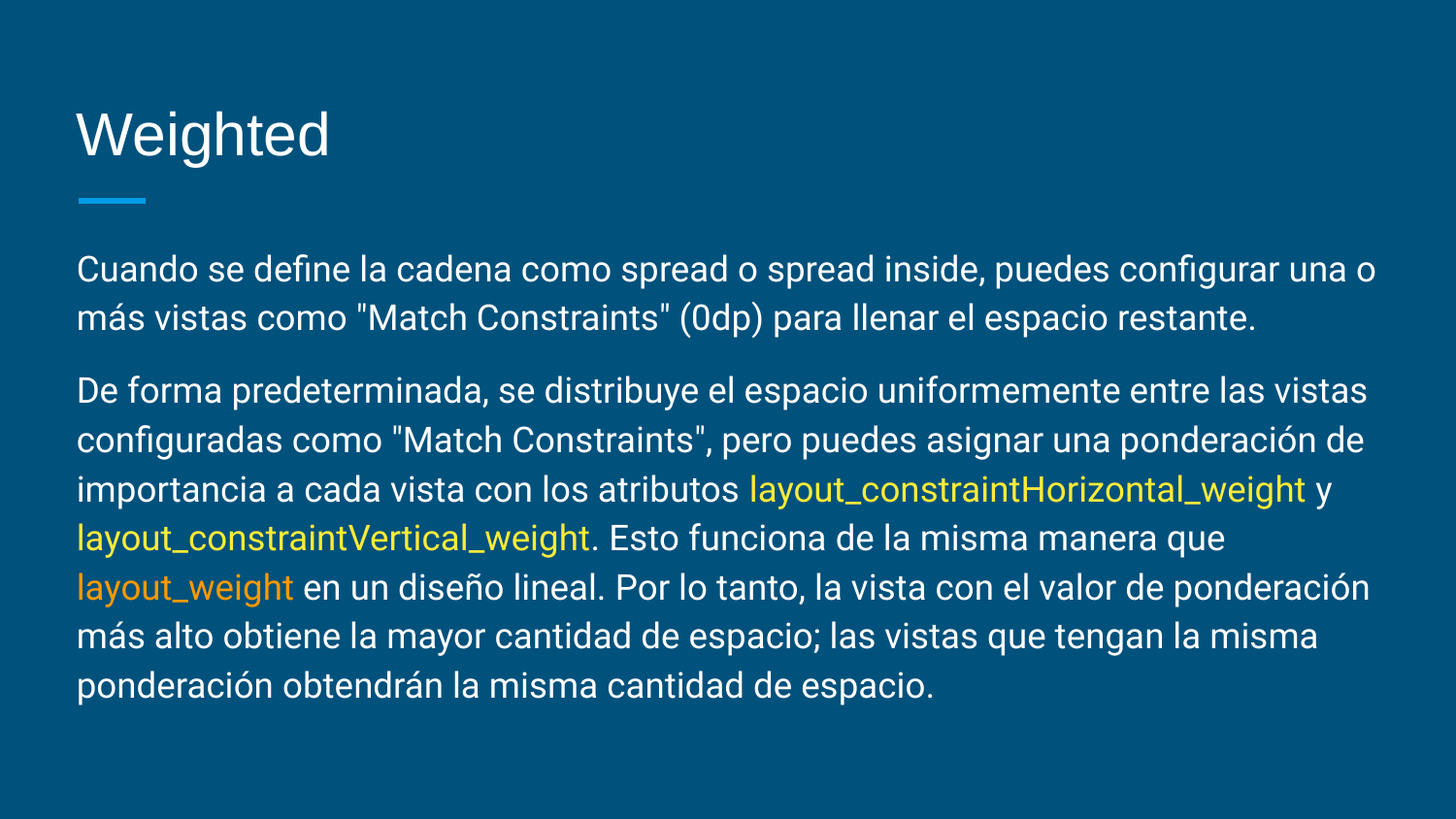

# Weighted
Cuando se define la cadena como spread o spread inside, puedes configurar una o más vistas como "Match Constraints" (0dp) para llenar el espacio restante.
De forma predeterminada, se distribuye el espacio uniformemente entre las vistas configuradas como "Match Constraints", pero puedes asignar una ponderación de importancia a cada vista con los atributos layout_constraintHorizontal_weight y layout_constraintVertical_weight. Esto funciona de la misma manera que layout_weight en un diseño lineal. Por lo tanto, la vista con el valor de ponderación más alto obtiene la mayor cantidad de espacio; las vistas que tengan la misma ponderación obtendrán la misma cantidad de espacio.